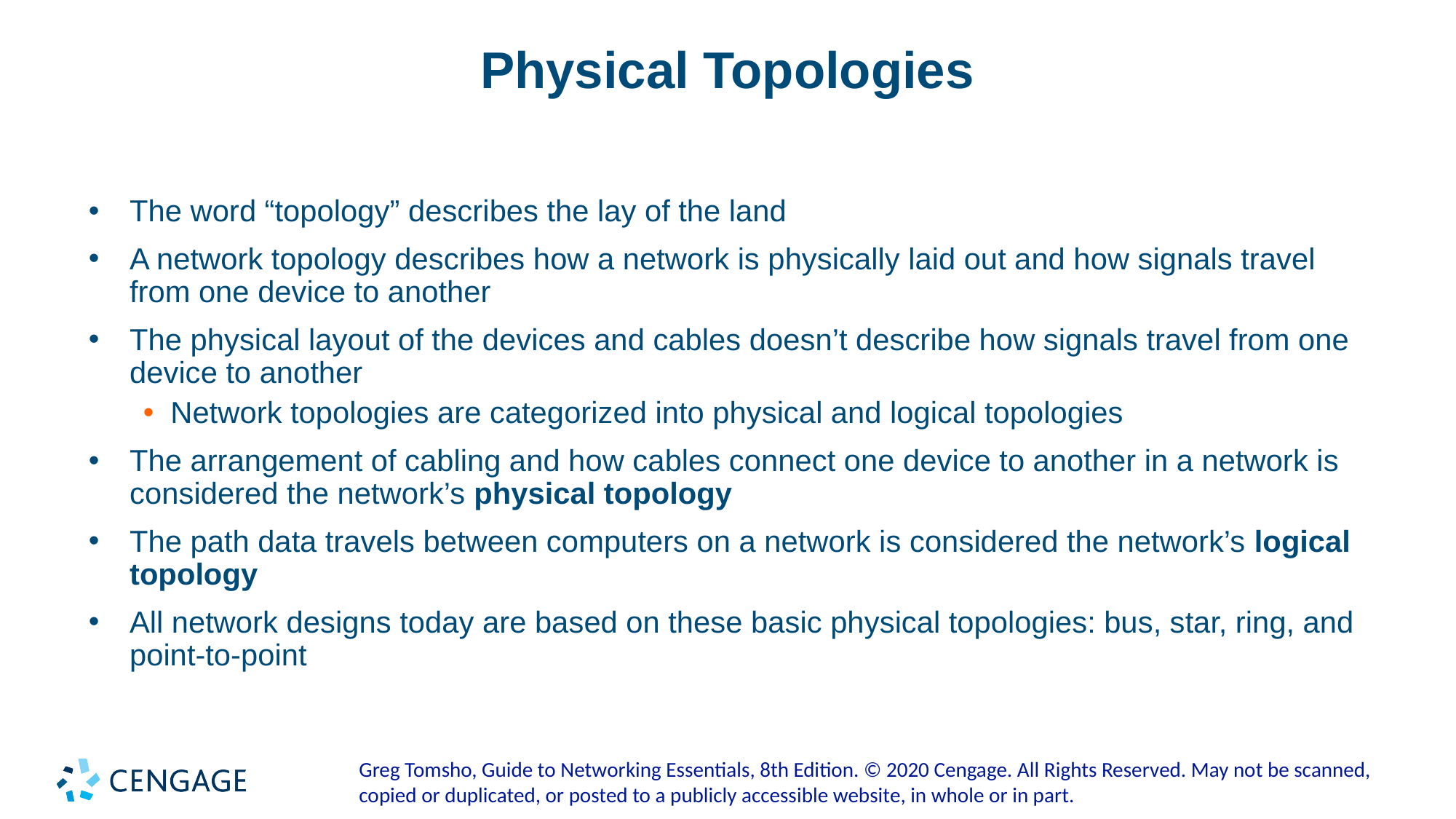

# Physical Topologies
The word “topology” describes the lay of the land
A network topology describes how a network is physically laid out and how signals travel from one device to another
The physical layout of the devices and cables doesn’t describe how signals travel from one device to another
Network topologies are categorized into physical and logical topologies
The arrangement of cabling and how cables connect one device to another in a network is considered the network’s physical topology
The path data travels between computers on a network is considered the network’s logical topology
All network designs today are based on these basic physical topologies: bus, star, ring, and point-to-point